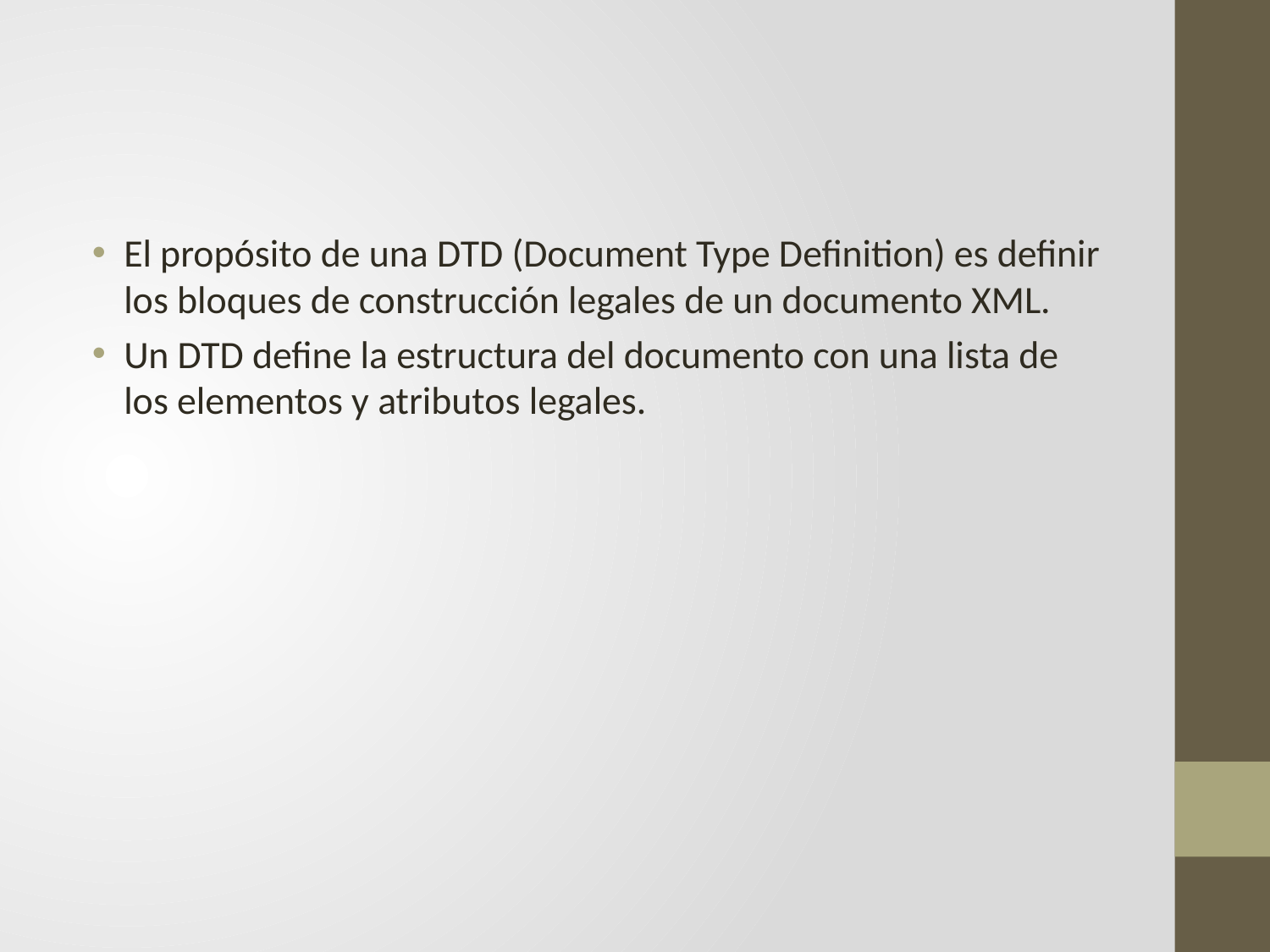

#
El propósito de una DTD (Document Type Definition) es definir los bloques de construcción legales de un documento XML.
Un DTD define la estructura del documento con una lista de los elementos y atributos legales.